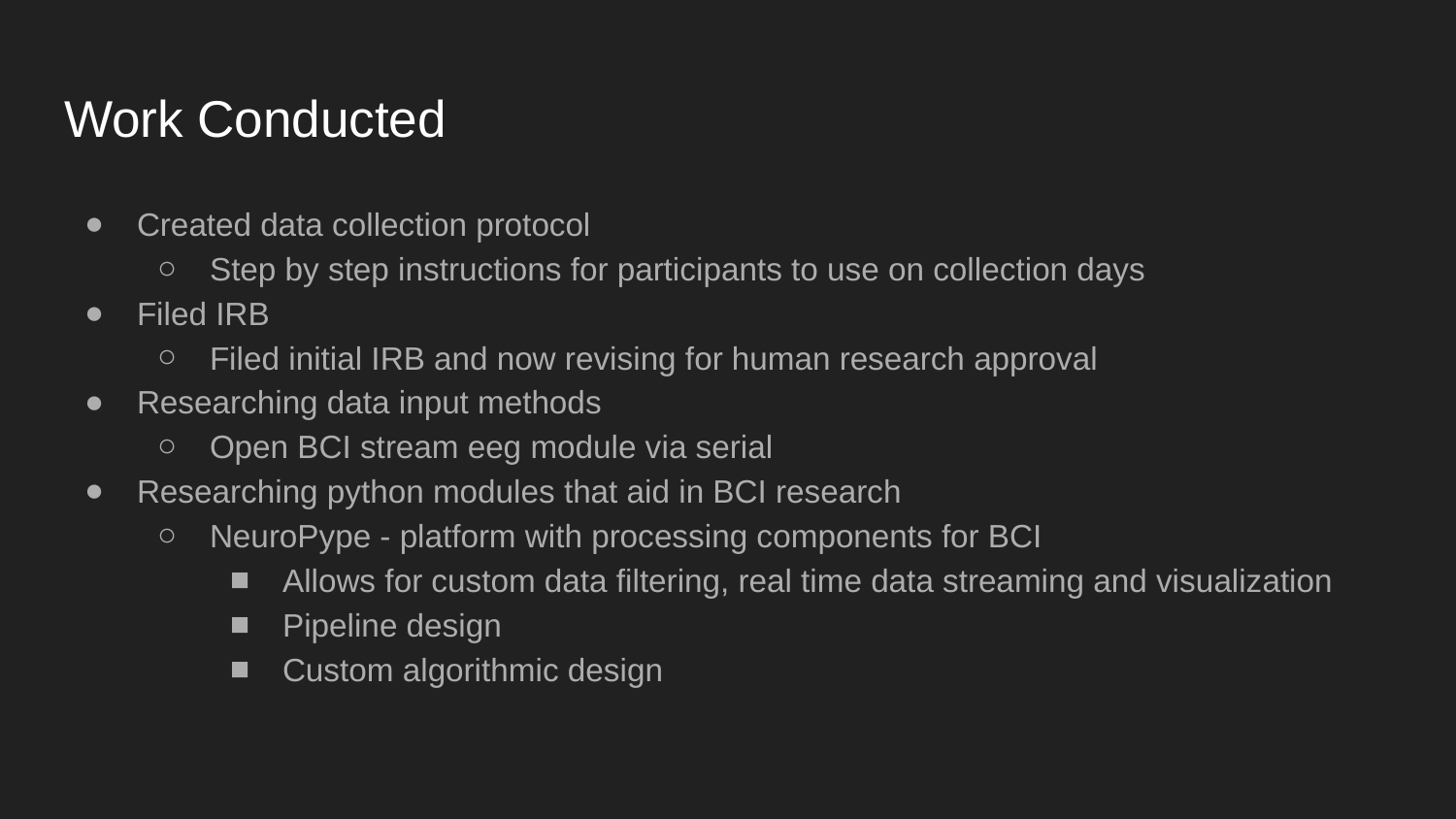

# Work Conducted
Created data collection protocol
Step by step instructions for participants to use on collection days
Filed IRB
Filed initial IRB and now revising for human research approval
Researching data input methods
Open BCI stream eeg module via serial
Researching python modules that aid in BCI research
NeuroPype - platform with processing components for BCI
Allows for custom data filtering, real time data streaming and visualization
Pipeline design
Custom algorithmic design